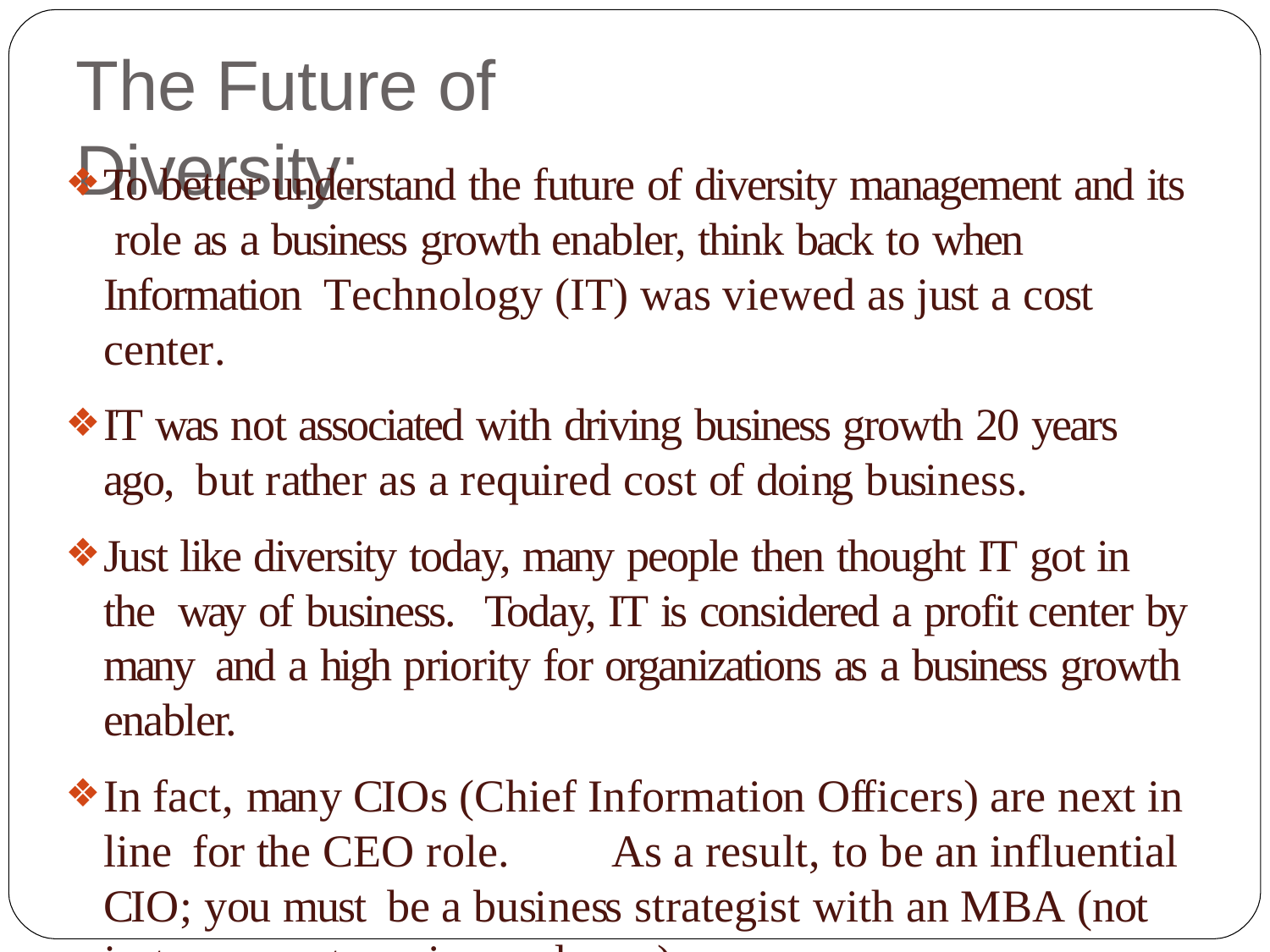

# The Future of Diversity:
To better understand the future of diversity management and its  role as a business growth enabler, think back to when Information  Technology (IT) was viewed as just a cost center.
IT was not associated with driving business growth 20 years ago,  but rather as a required cost of doing business.
Just like diversity today, many people then thought IT got in the  way of business.	Today, IT is considered a profit center by many  and a high priority for organizations as a business growth
enabler.
In fact, many CIOs (Chief Information Officers) are next in line  for the CEO role.	As a result, to be an influential CIO; you must  be a business strategist with an MBA (not just a computer science  degree).